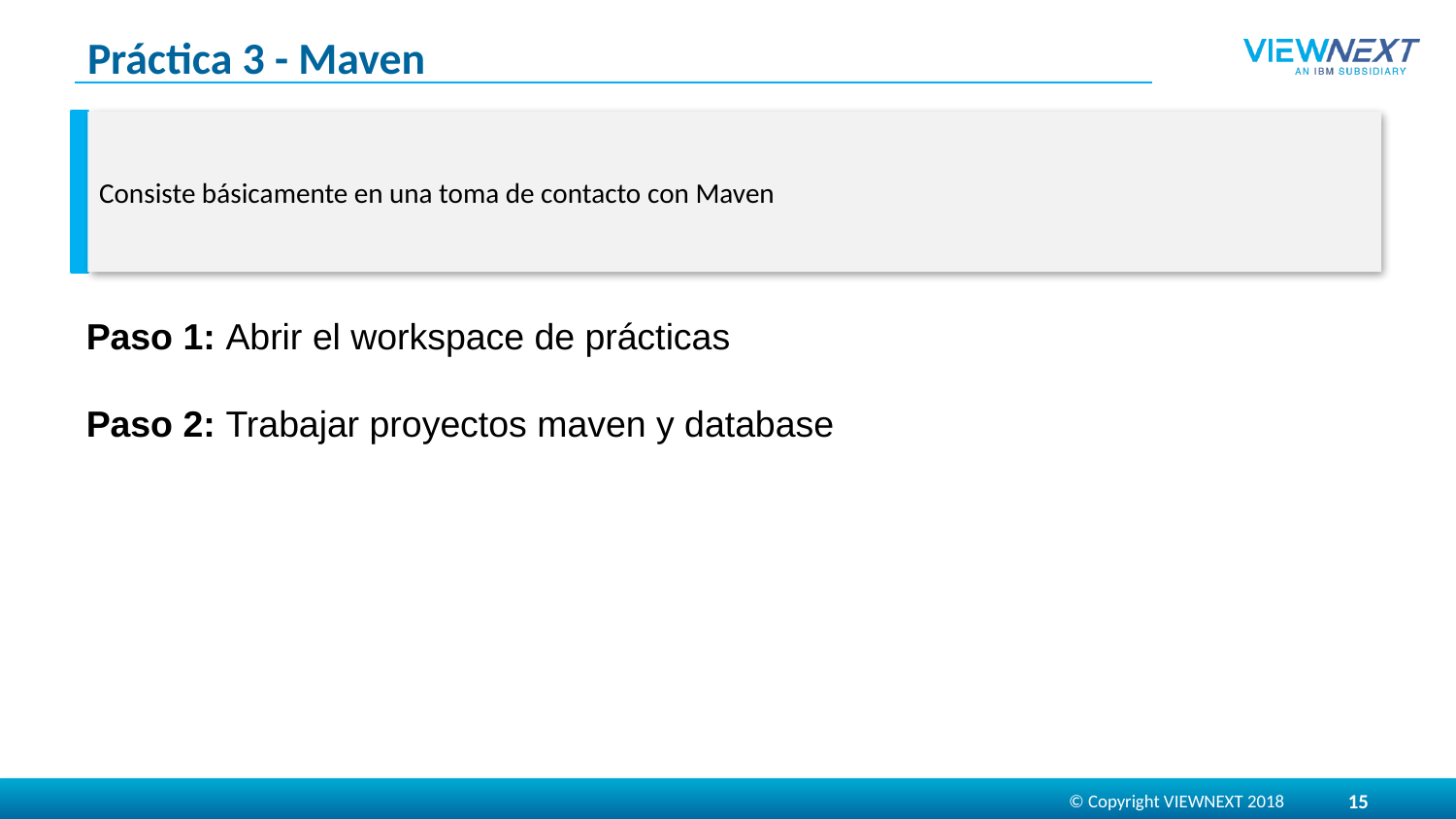

# Práctica 3 - Maven

Consiste básicamente en una toma de contacto con Maven
Paso 1: Abrir el workspace de prácticas

Paso 2: Trabajar proyectos maven y database
© Copyright VIEWNEXT 2018
15